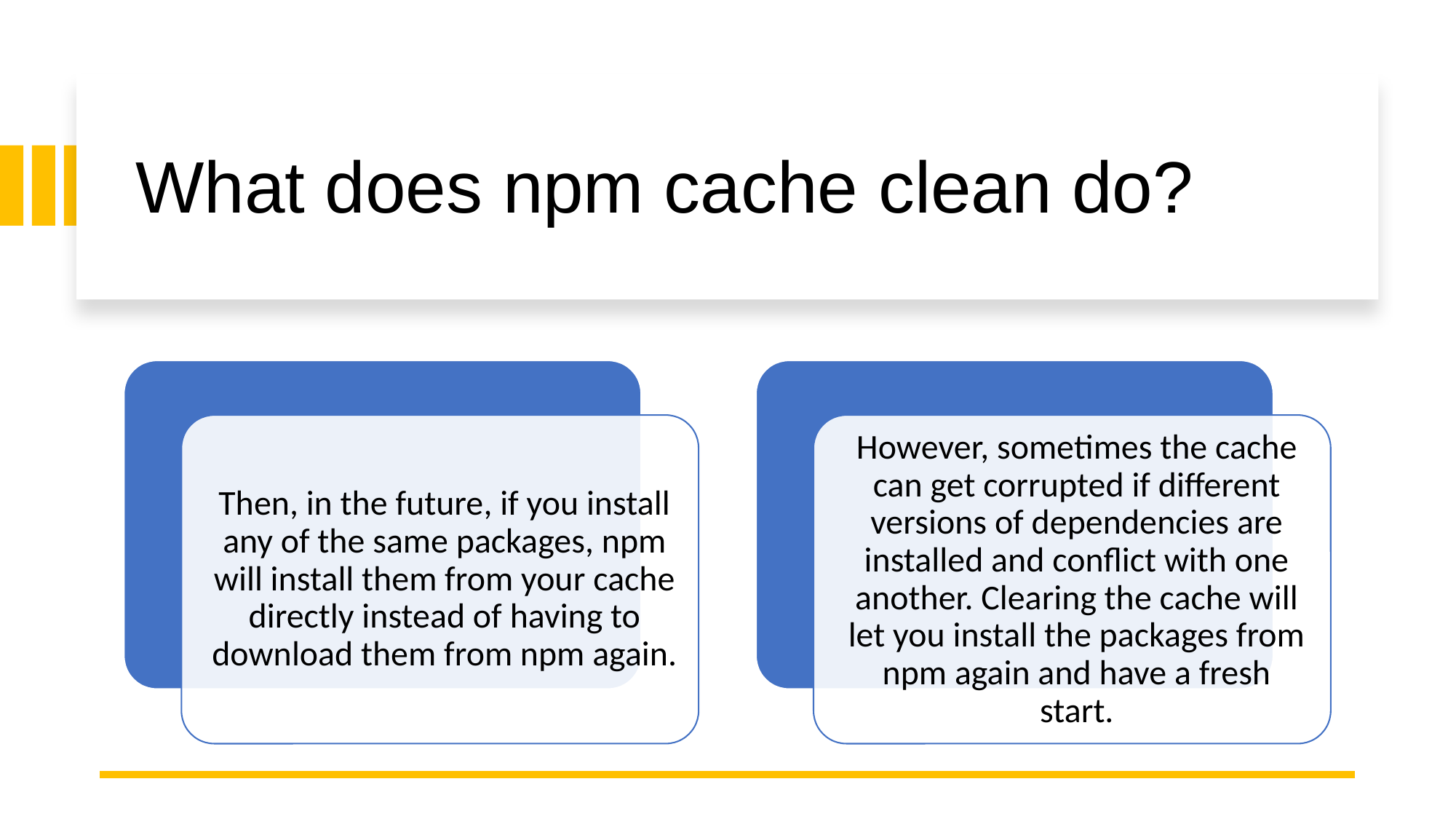

# What does npm cache clean do?

Then, in the future, if you install any of the same packages, npm will install them from your cache directly instead of having to download them from npm again.
However, sometimes the cache can get corrupted if different versions of dependencies are installed and conflict with one another. Clearing the cache will let you install the packages from npm again and have a fresh start.